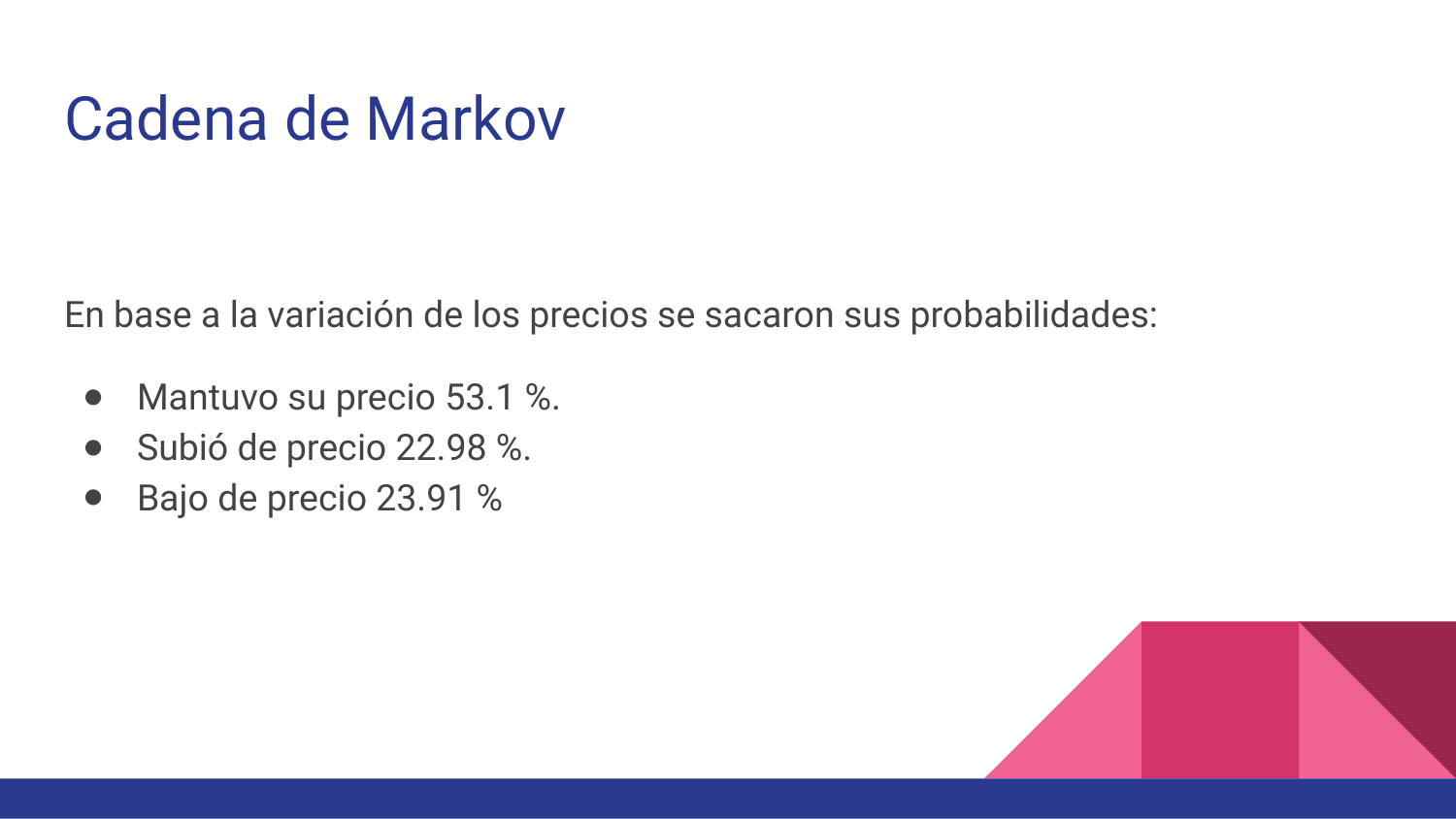

# Cadena de Markov
En base a la variación de los precios se sacaron sus probabilidades:
Mantuvo su precio 53.1 %.
Subió de precio 22.98 %.
Bajo de precio 23.91 %